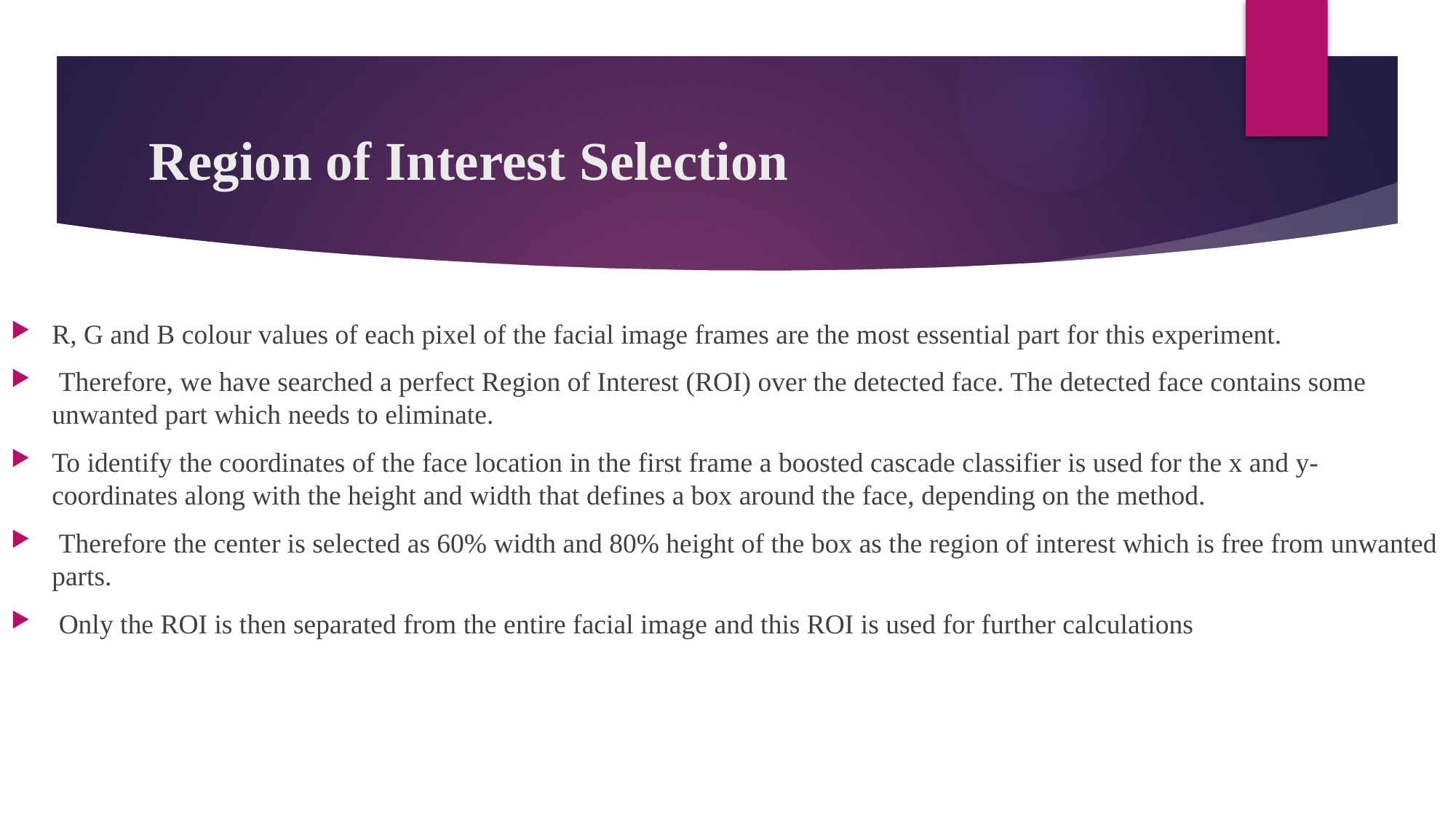

# Region of Interest Selection
R, G and B colour values of each pixel of the facial image frames are the most essential part for this experiment.
 Therefore, we have searched a perfect Region of Interest (ROI) over the detected face. The detected face contains some unwanted part which needs to eliminate.
To identify the coordinates of the face location in the first frame a boosted cascade classifier is used for the x and y-coordinates along with the height and width that defines a box around the face, depending on the method.
 Therefore the center is selected as 60% width and 80% height of the box as the region of interest which is free from unwanted parts.
 Only the ROI is then separated from the entire facial image and this ROI is used for further calculations